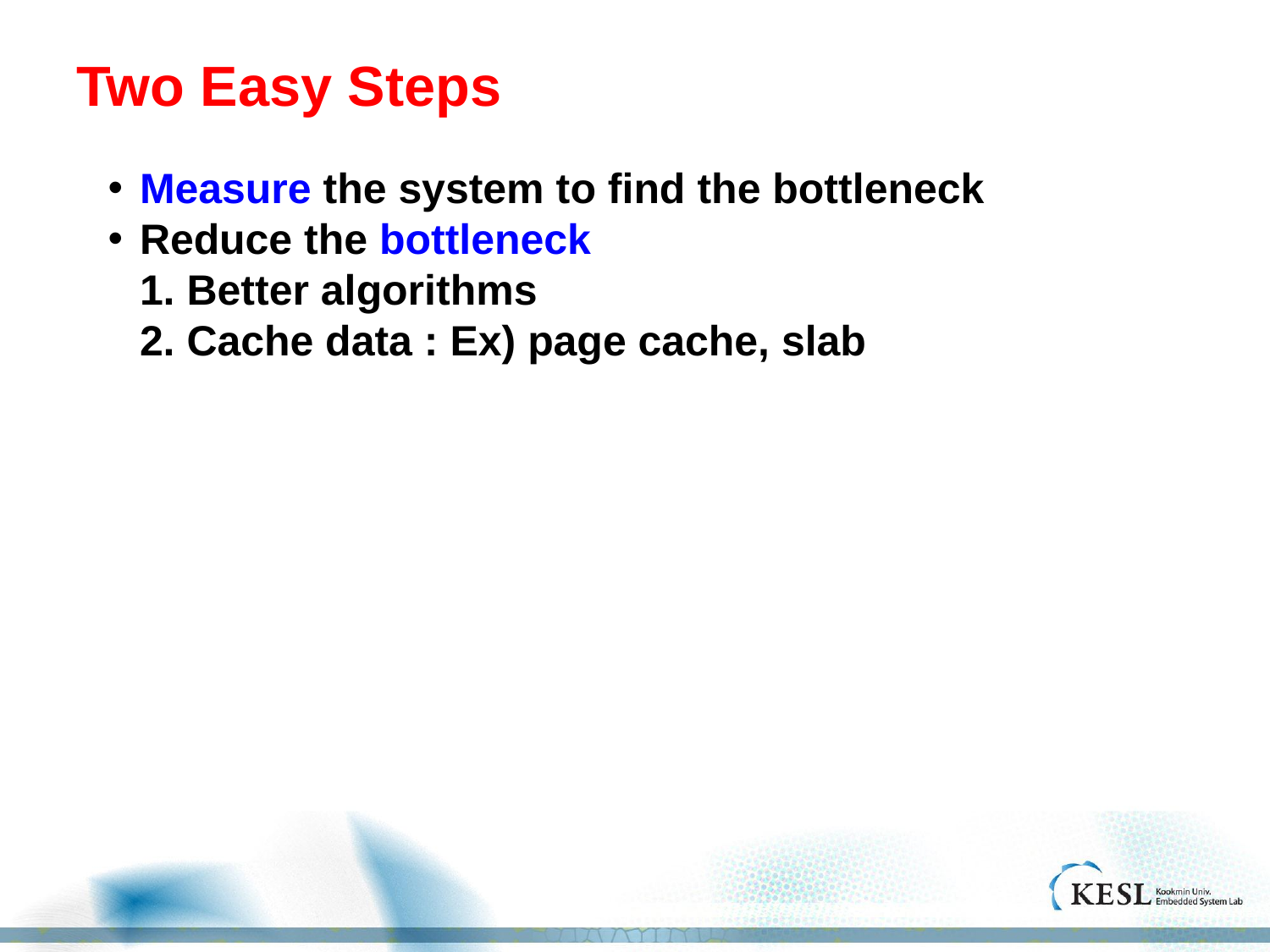

# Two Easy Steps
Measure the system to find the bottleneck
Reduce the bottleneck
1. Better algorithms
2. Cache data : Ex) page cache, slab